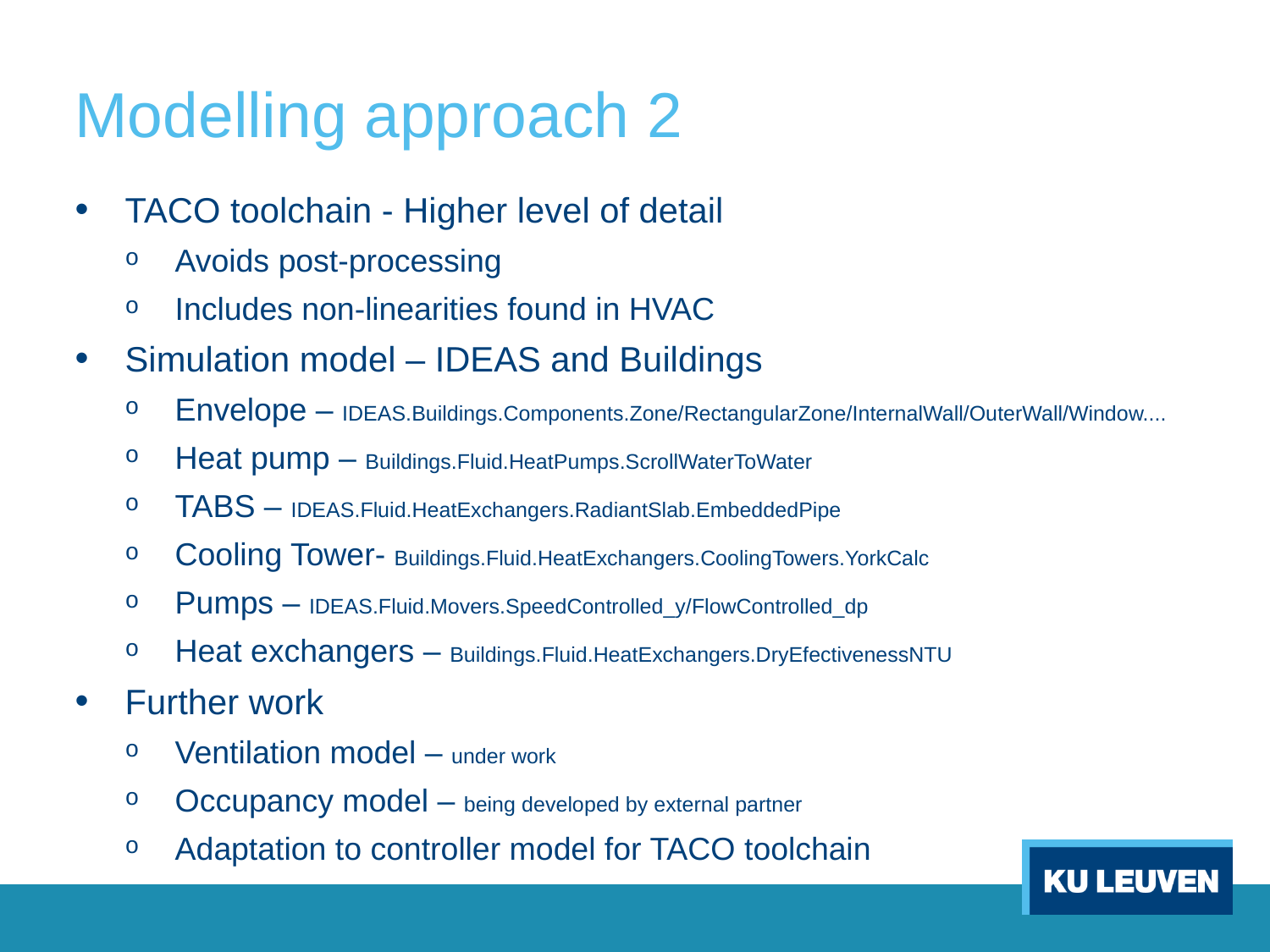

# Modelling approach 2
TACO toolchain - Higher level of detail
Avoids post-processing
Includes non-linearities found in HVAC
Simulation model – IDEAS and Buildings
Envelope – IDEAS.Buildings.Components.Zone/RectangularZone/InternalWall/OuterWall/Window....
Heat pump – Buildings.Fluid.HeatPumps.ScrollWaterToWater
TABS – IDEAS.Fluid.HeatExchangers.RadiantSlab.EmbeddedPipe
Cooling Tower- Buildings.Fluid.HeatExchangers.CoolingTowers.YorkCalc
Pumps – IDEAS.Fluid.Movers.SpeedControlled_y/FlowControlled_dp
Heat exchangers – Buildings.Fluid.HeatExchangers.DryEfectivenessNTU
Further work
Ventilation model – under work
Occupancy model – being developed by external partner
Adaptation to controller model for TACO toolchain